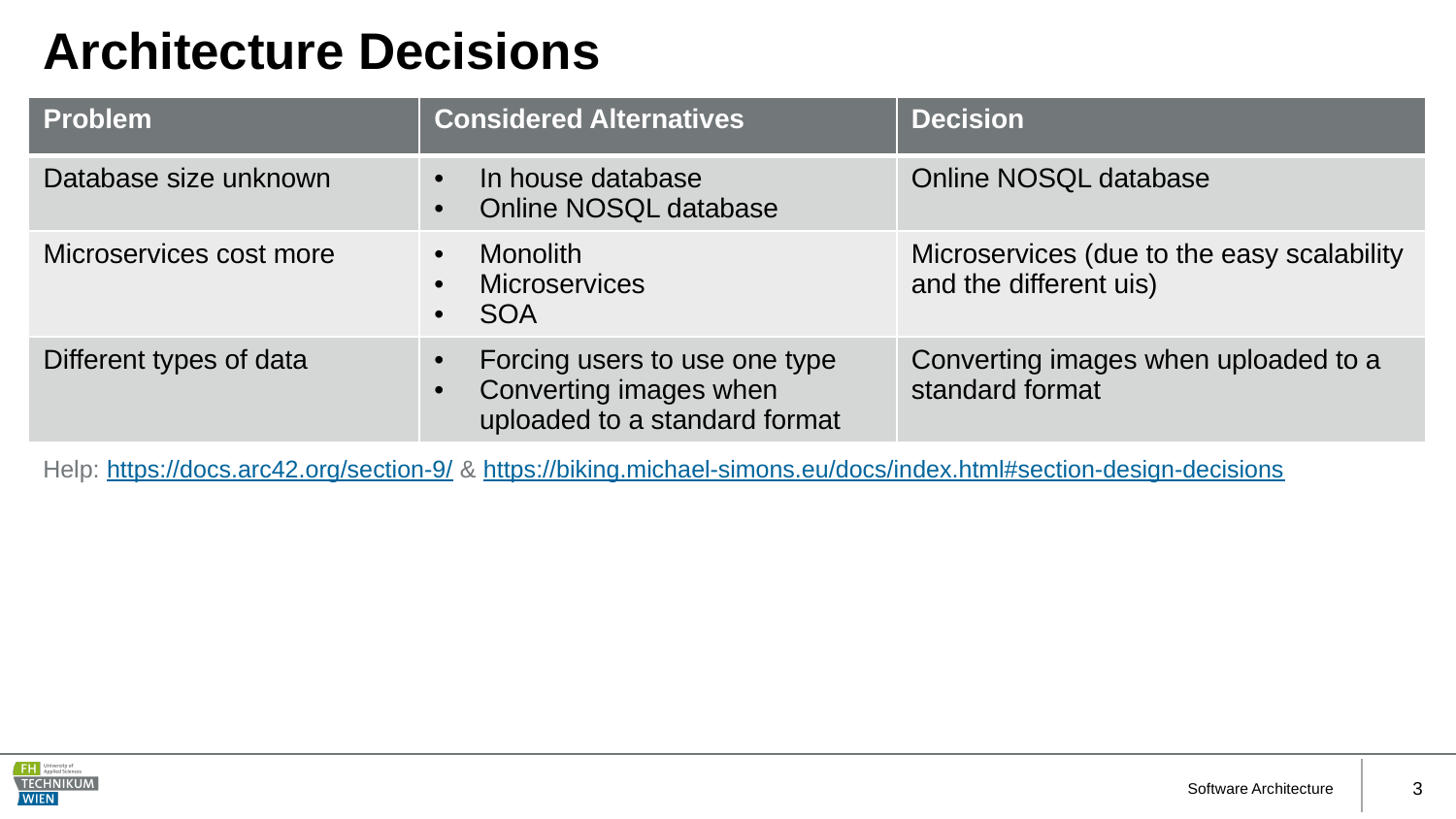

# Architecture Decisions
| Problem | Considered Alternatives | Decision |
| --- | --- | --- |
| Database size unknown | In house database Online NOSQL database | Online NOSQL database |
| Microservices cost more | Monolith Microservices SOA | Microservices (due to the easy scalability and the different uis) |
| Different types of data | Forcing users to use one type Converting images when uploaded to a standard format | Converting images when uploaded to a standard format |
Stakeholders of your system should be able to comprehend and retrace your decisions.
Define three important, expensive, large scale or risky architecture decisions including rationales. With “decisions” we mean selecting one alternative based on given criteria.
Help: https://docs.arc42.org/section-9/ & https://biking.michael-simons.eu/docs/index.html#section-design-decisions
Software Architecture
3